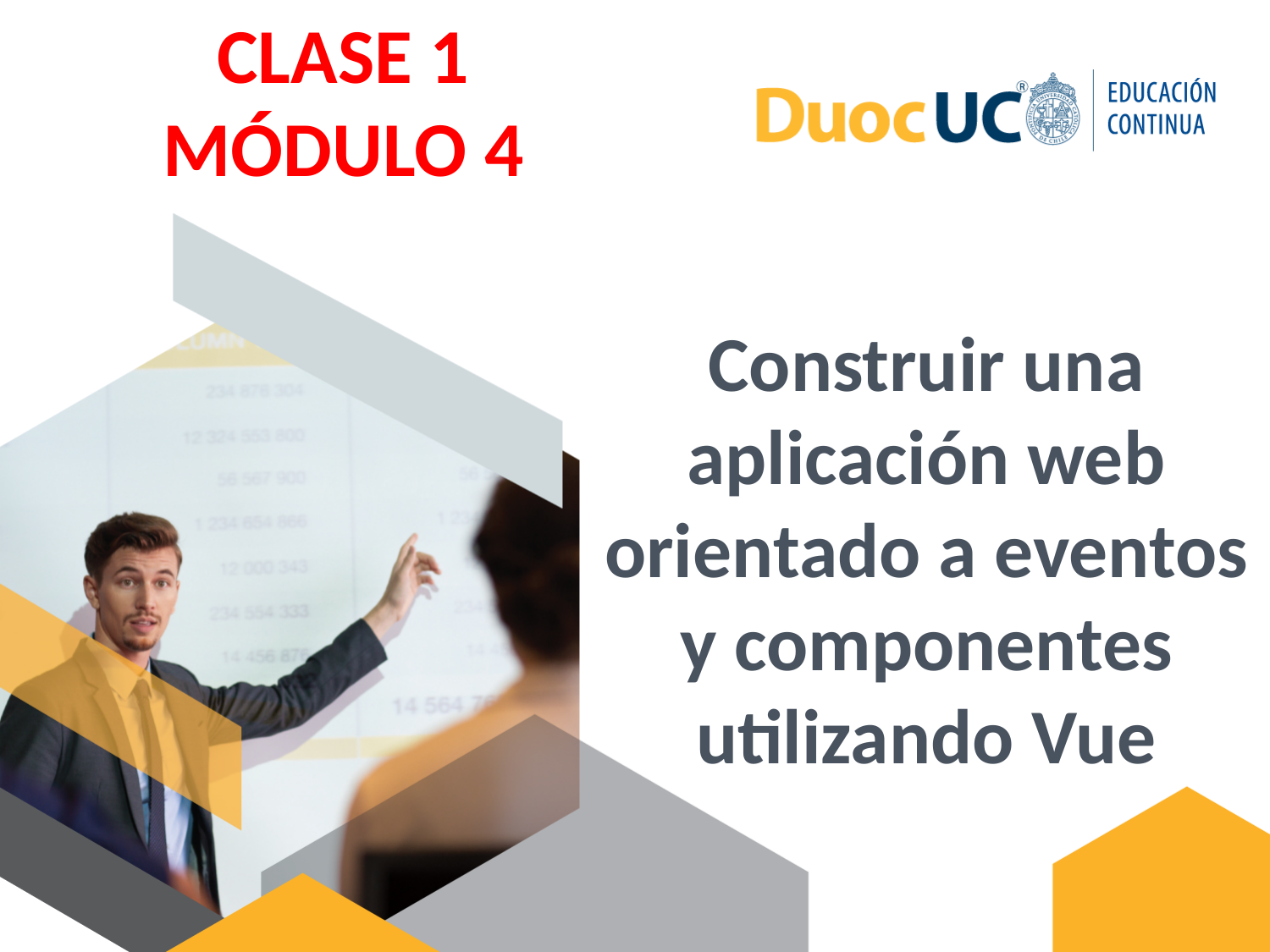

CLASE 1
MÓDULO 4
Construir una aplicación web orientado a eventos y componentes utilizando Vue